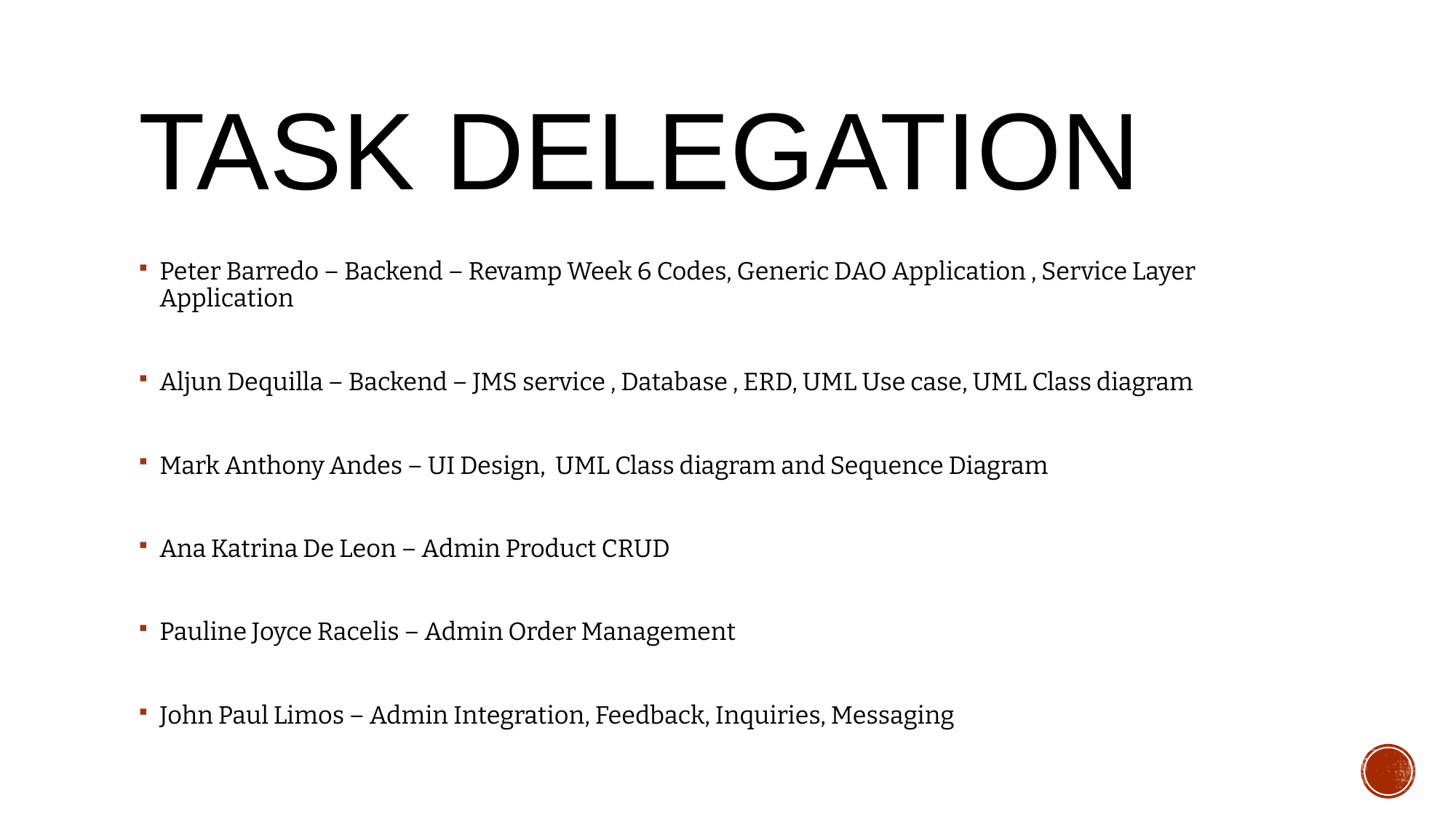

# Task Delegation
Peter Barredo – Backend – Revamp Week 6 Codes, Generic DAO Application , Service Layer Application

Aljun Dequilla – Backend – JMS service , Database , ERD, UML Use case, UML Class diagram

Mark Anthony Andes – UI Design,  UML Class diagram and Sequence Diagram

Ana Katrina De Leon – Admin Product CRUD

Pauline Joyce Racelis – Admin Order Management

John Paul Limos – Admin Integration, Feedback, Inquiries, Messaging